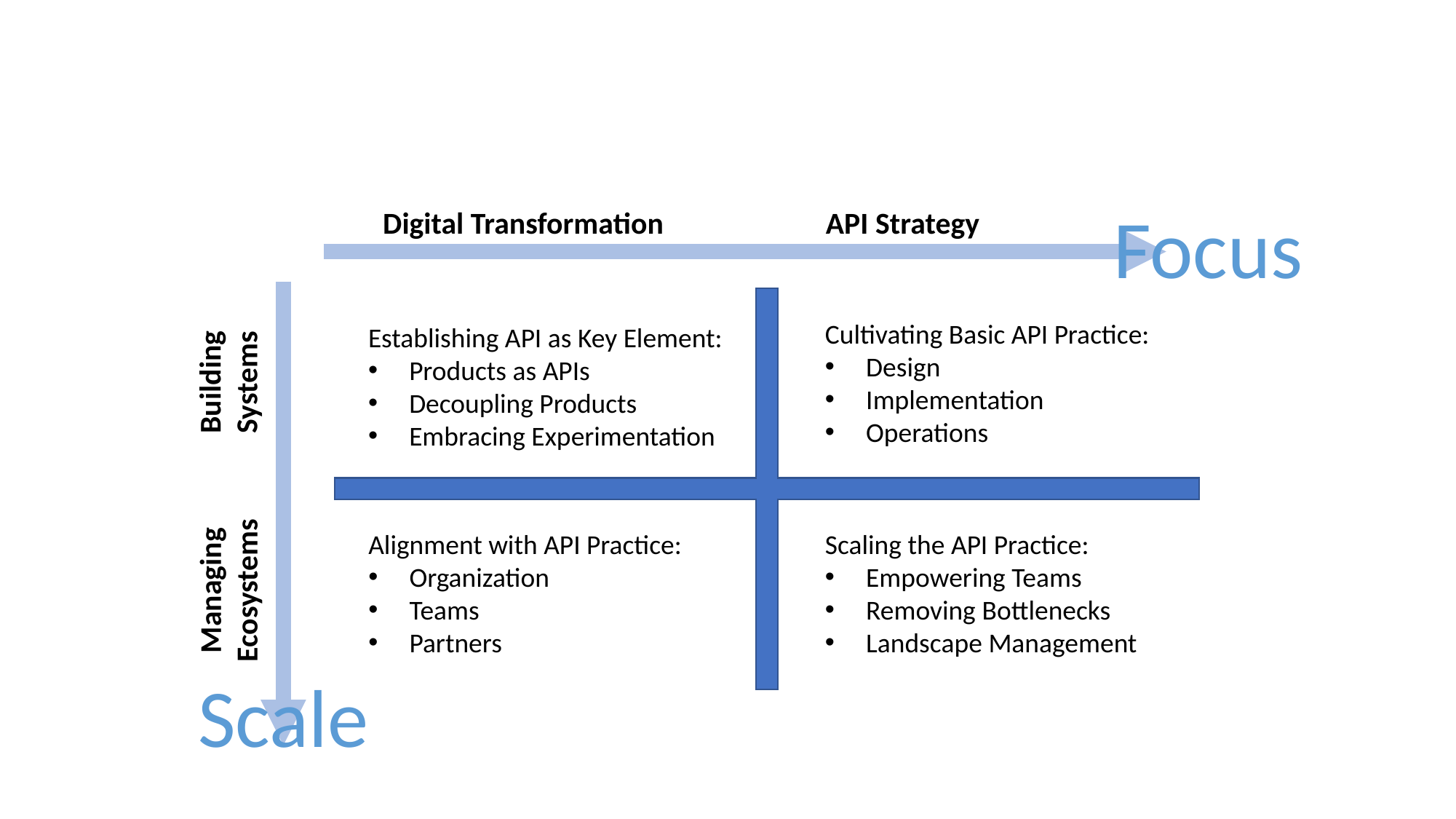

Focus
API Strategy
Digital Transformation

Cultivating Basic API Practice:
Design
Implementation
Operations
Establishing API as Key Element:
Products as APIs
Decoupling Products
Embracing Experimentation
Building
Systems
Alignment with API Practice:
Organization
Teams
Partners
Scaling the API Practice:
Empowering Teams
Removing Bottlenecks
Landscape Management
Managing
Ecosystems
Scale